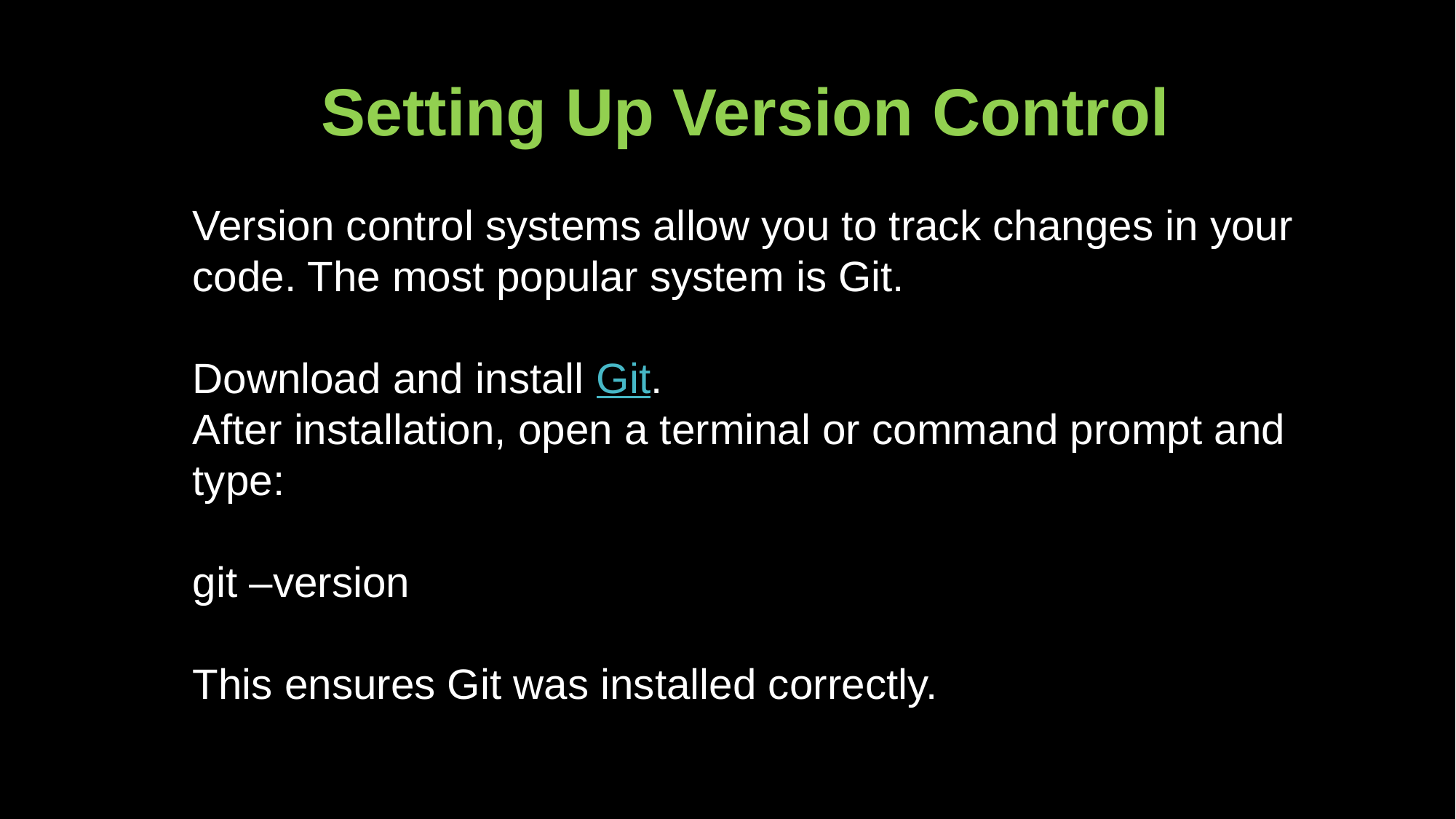

Setting Up Version Control
Version control systems allow you to track changes in your code. The most popular system is Git.
Download and install Git.
After installation, open a terminal or command prompt and type:
git –version
This ensures Git was installed correctly.